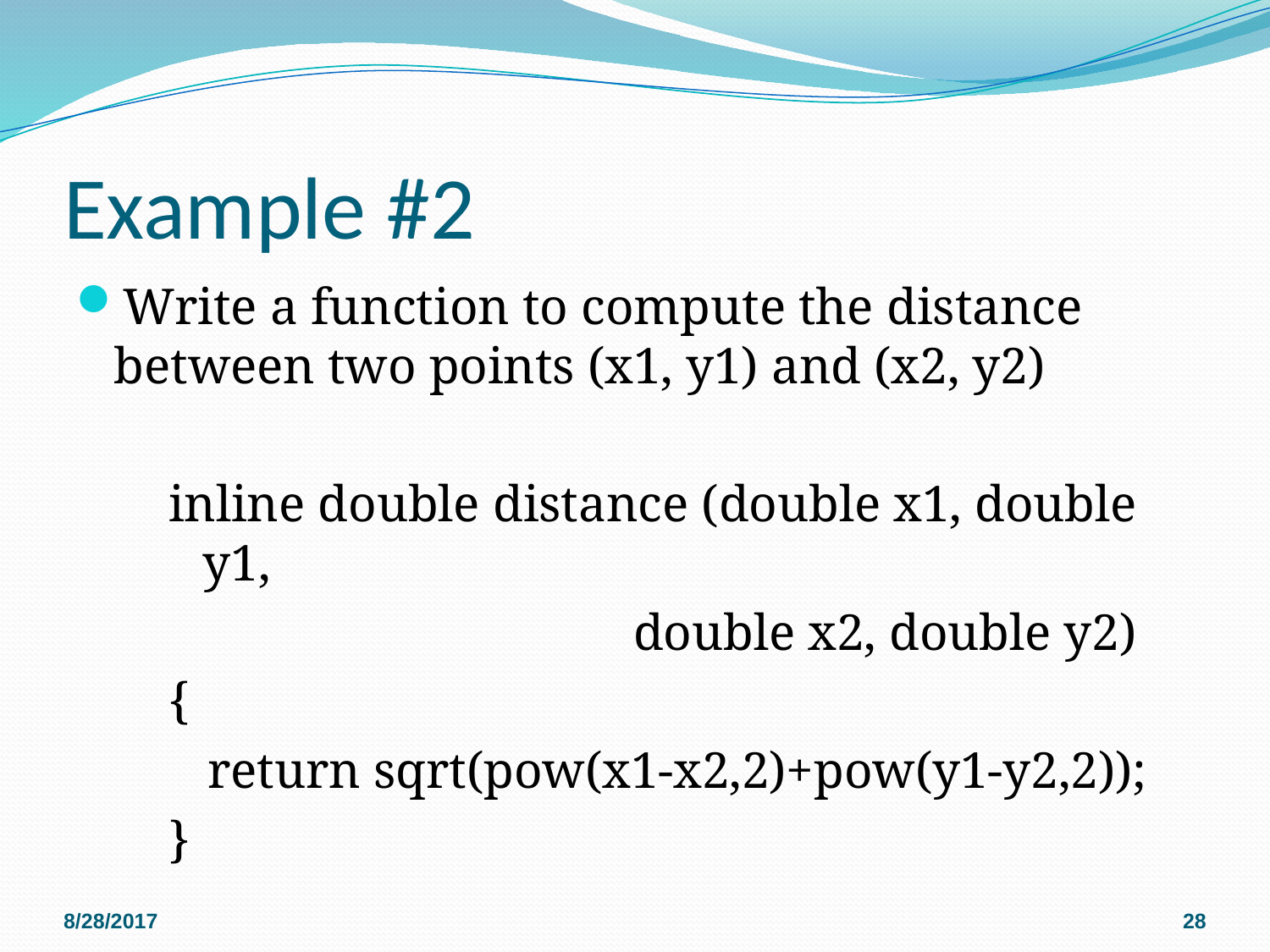

# Example #2
Write a function to compute the distance between two points (x1, y1) and (x2, y2)

inline double distance (double x1, double y1,
                                    double x2, double y2)
{
   return sqrt(pow(x1-x2,2)+pow(y1-y2,2));
}
8/28/2017
28